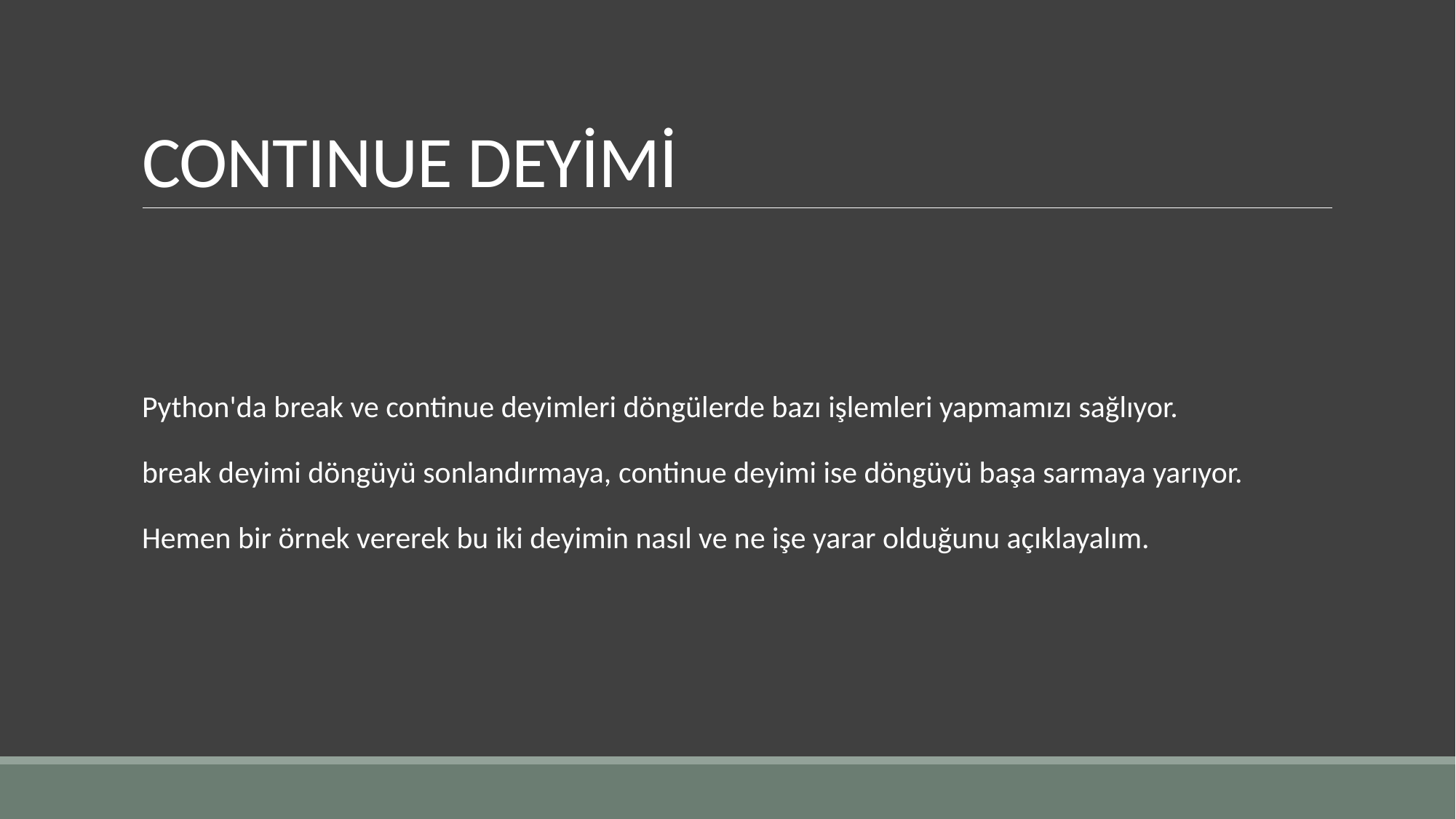

# CONTINUE DEYİMİ

Python'da break ve continue deyimleri döngülerde bazı işlemleri yapmamızı sağlıyor.
break deyimi döngüyü sonlandırmaya, continue deyimi ise döngüyü başa sarmaya yarıyor.
Hemen bir örnek vererek bu iki deyimin nasıl ve ne işe yarar olduğunu açıklayalım.